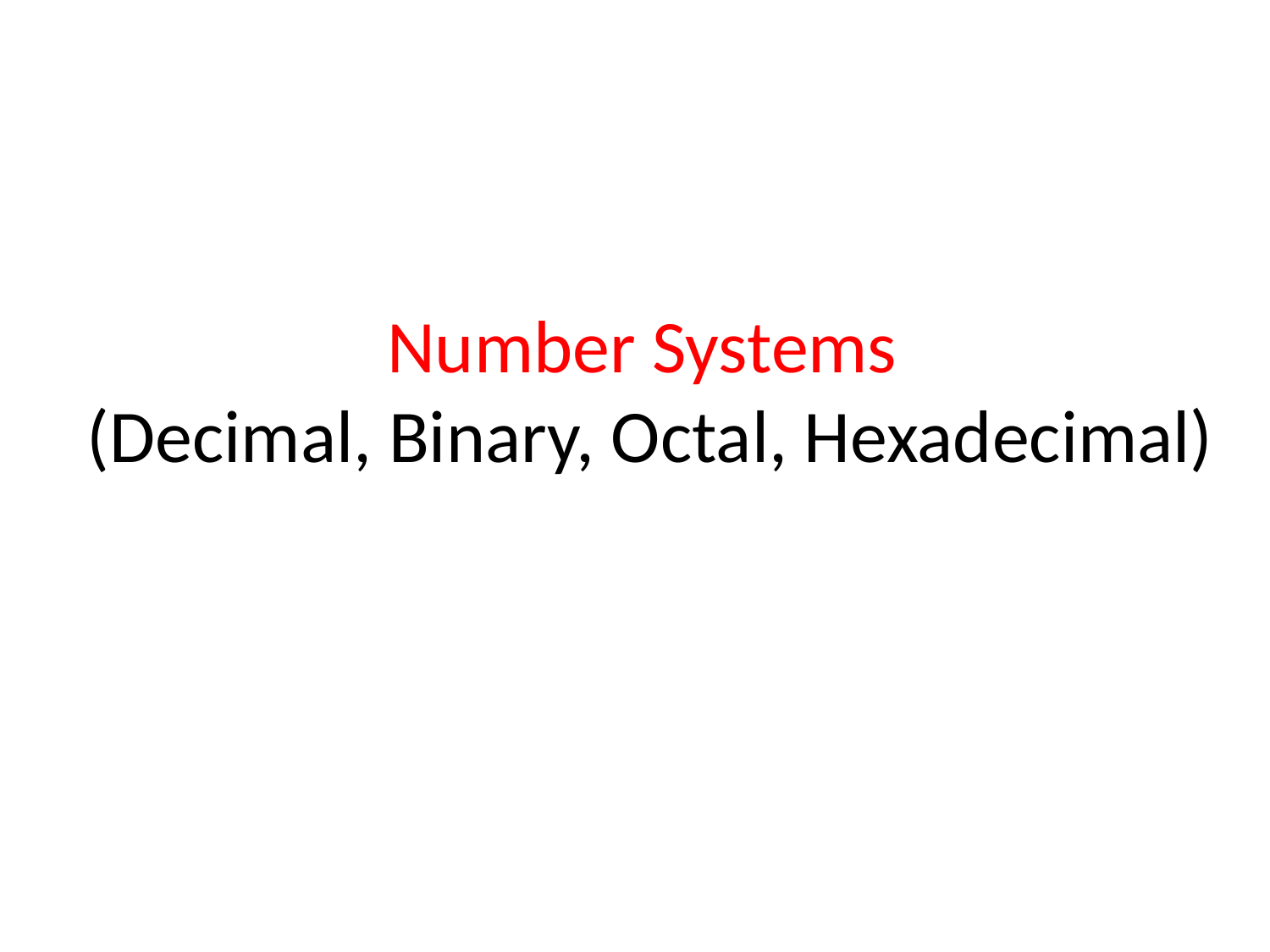

# Number Systems (Decimal, Binary, Octal, Hexadecimal)